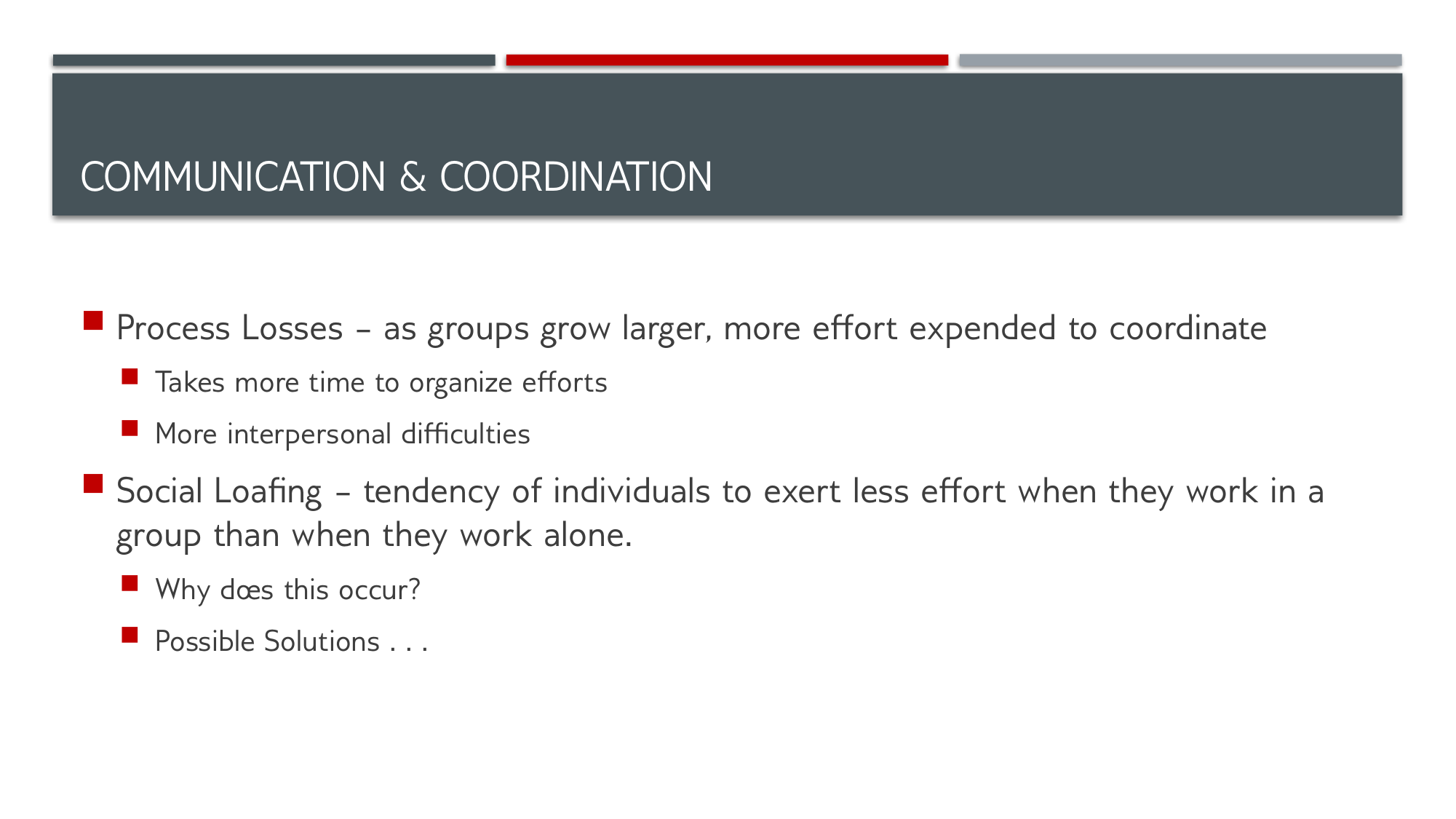

# Communication & Coordination
Process Losses – as groups grow larger, more effort expended to coordinate
Takes more time to organize efforts
More interpersonal difficulties
Social Loafing – tendency of individuals to exert less effort when they work in a group than when they work alone.
Why does this occur?
Possible Solutions . . .